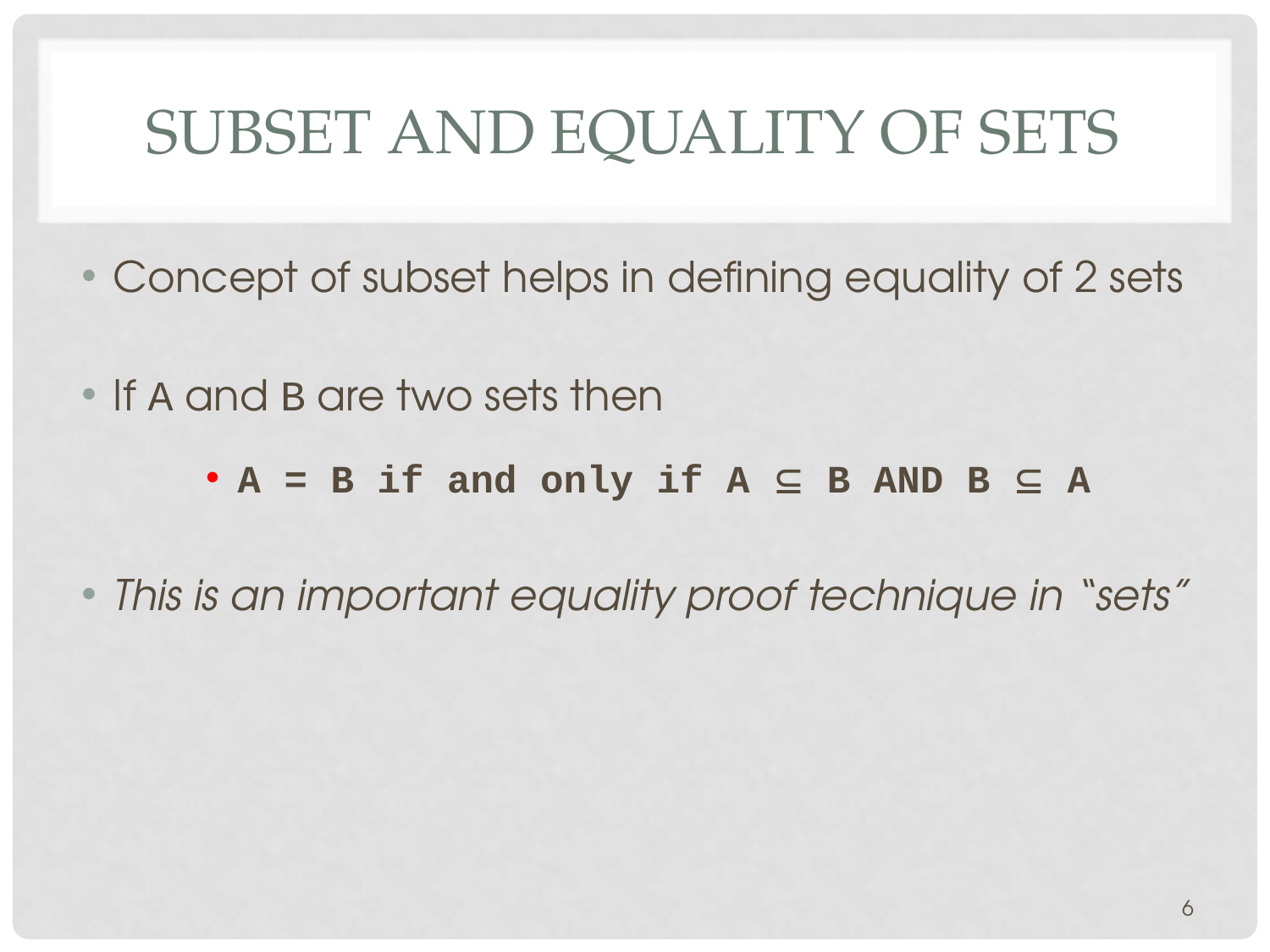

# Subset and equality of sets
Concept of subset helps in defining equality of 2 sets

If A and B are two sets then

A = B if and only if A ⊆ B AND B ⊆ A

This is an important equality proof technique in “sets”

6